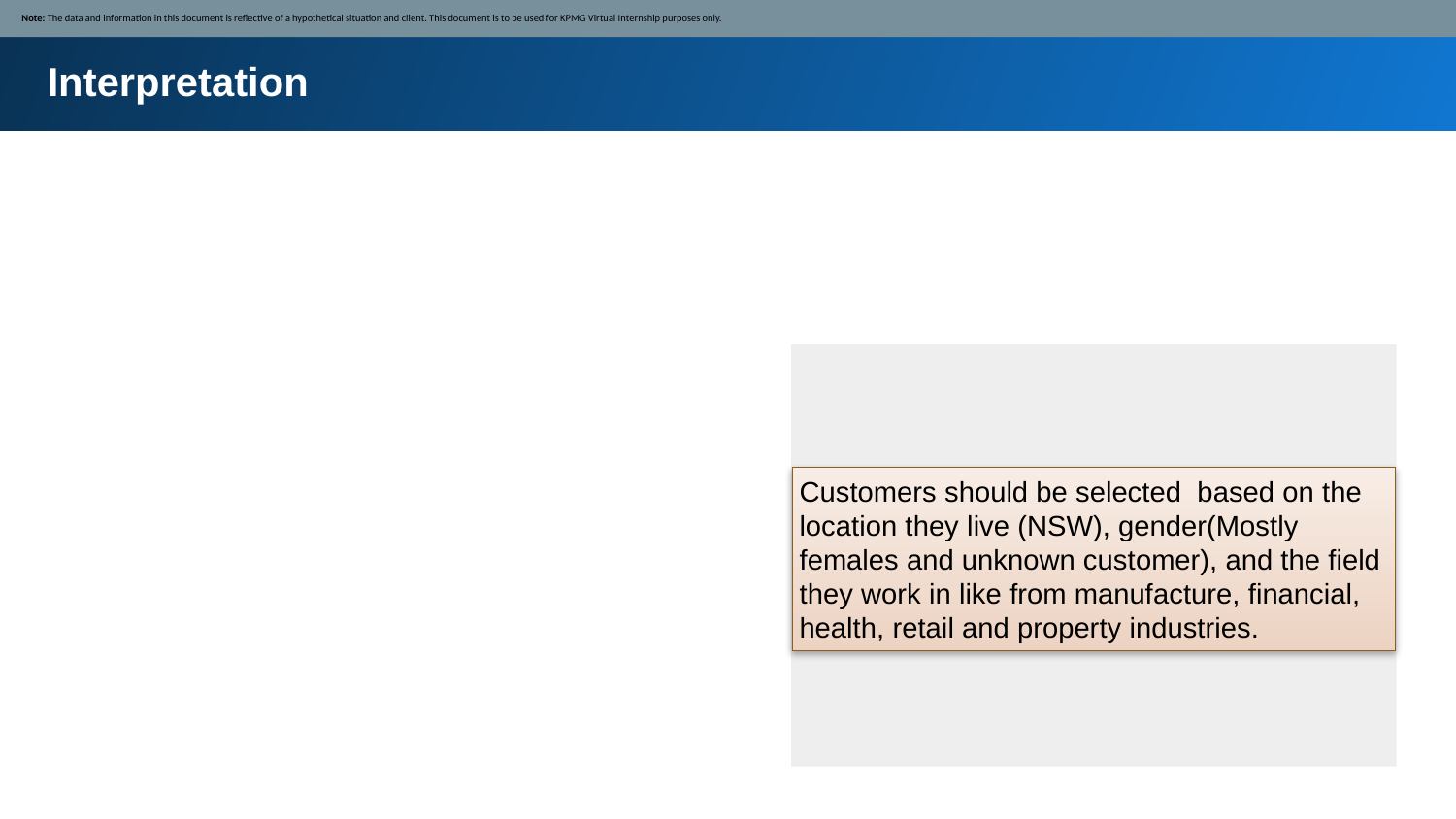

Note: The data and information in this document is reflective of a hypothetical situation and client. This document is to be used for KPMG Virtual Internship purposes only.
Interpretation

Place any supporting images, graphs, data or extra text here.
Customers should be selected  based on the location they live (NSW), gender(Mostly females and unknown customer), and the field they work in like from manufacture, financial, health, retail and property industries.